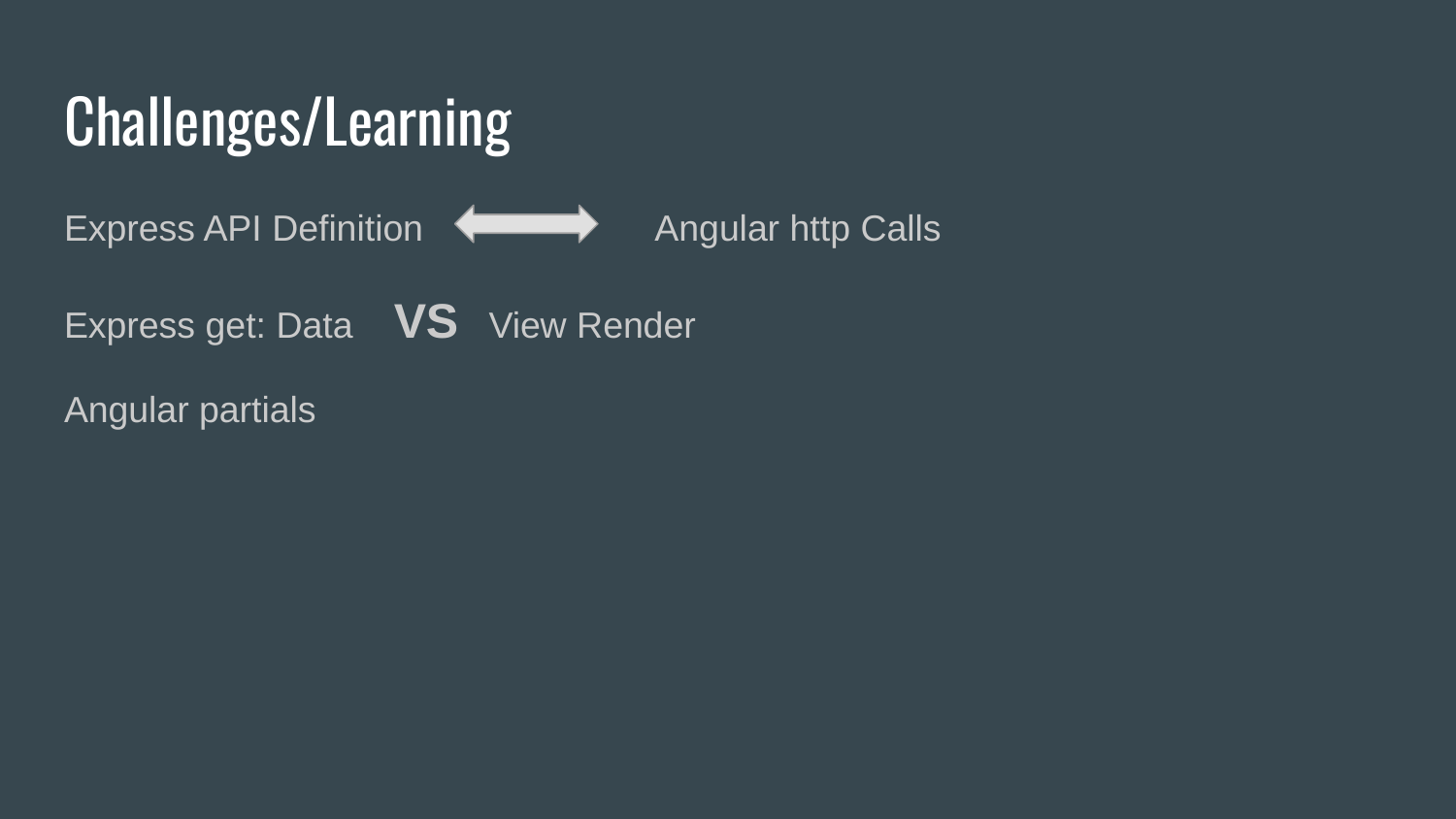

# Challenges/Learning
Express API Definition                       Angular http Calls
Express get: Data    VS   View Render
Angular partials